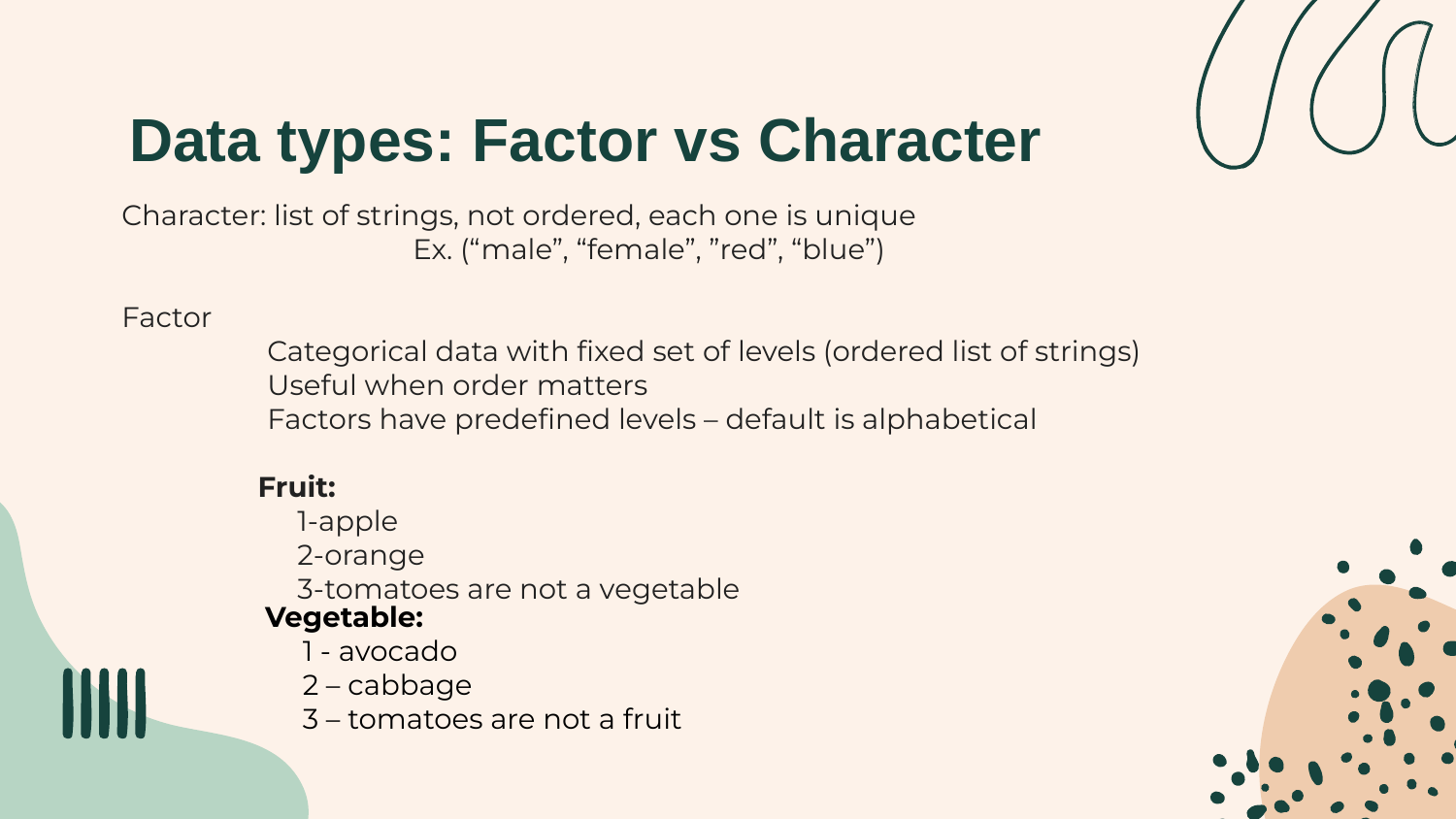

# Data types: Factor vs Character
Character: list of strings, not ordered, each one is unique
		Ex. (“male”, “female”, ”red”, “blue”)

Factor
	Categorical data with fixed set of levels (ordered list of strings)
	Useful when order matters
	Factors have predefined levels – default is alphabetical

                 Fruit:
	    1-apple
	    2-orange
	    3-tomatoes are not a vegetable

Vegetable:
     1 - avocado
     2 – cabbage
     3 – tomatoes are not a fruit